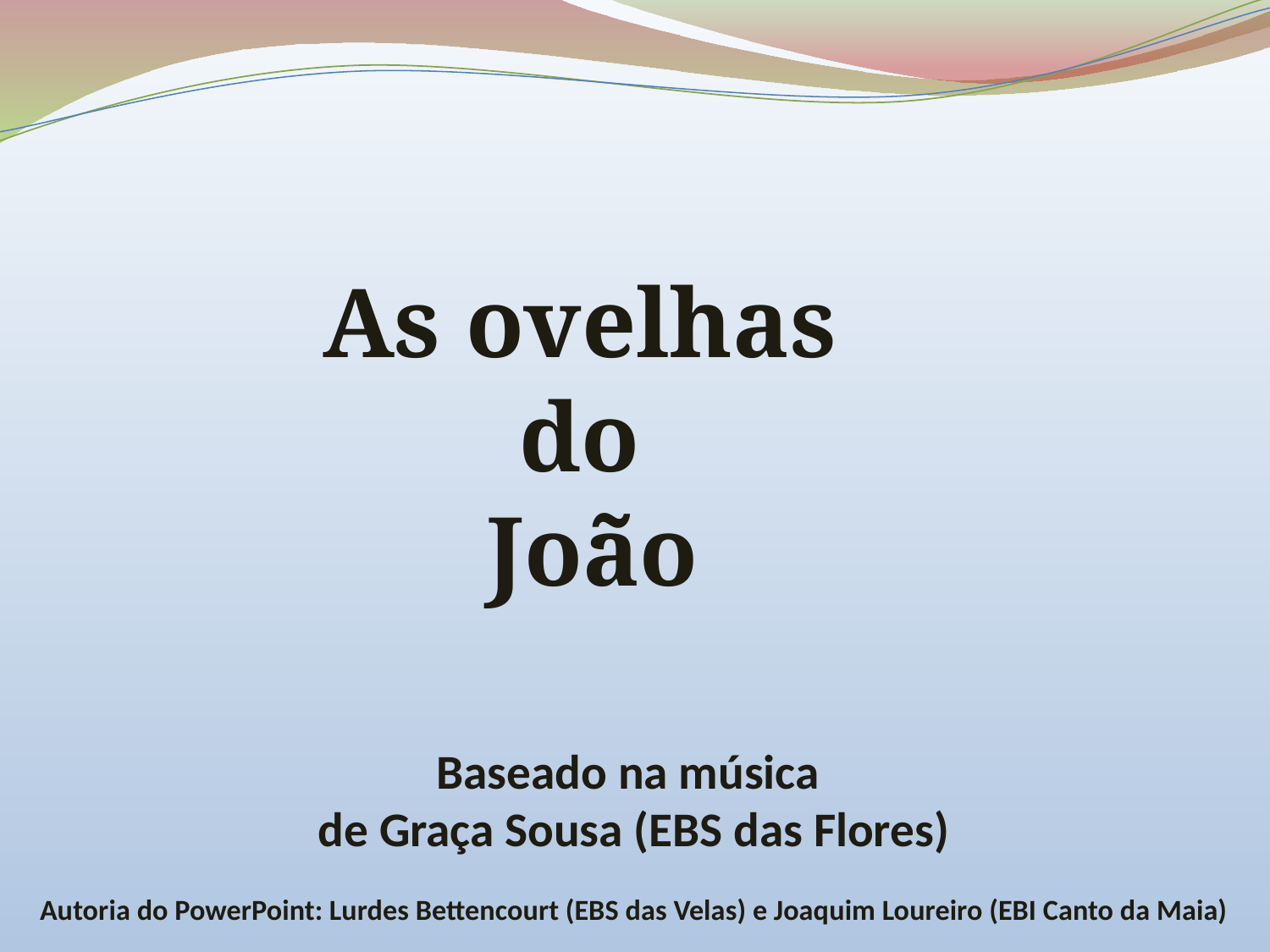

As ovelhas
do
João
Baseado na música
de Graça Sousa (EBS das Flores)

Autoria do PowerPoint: Lurdes Bettencourt (EBS das Velas) e Joaquim Loureiro (EBI Canto da Maia)